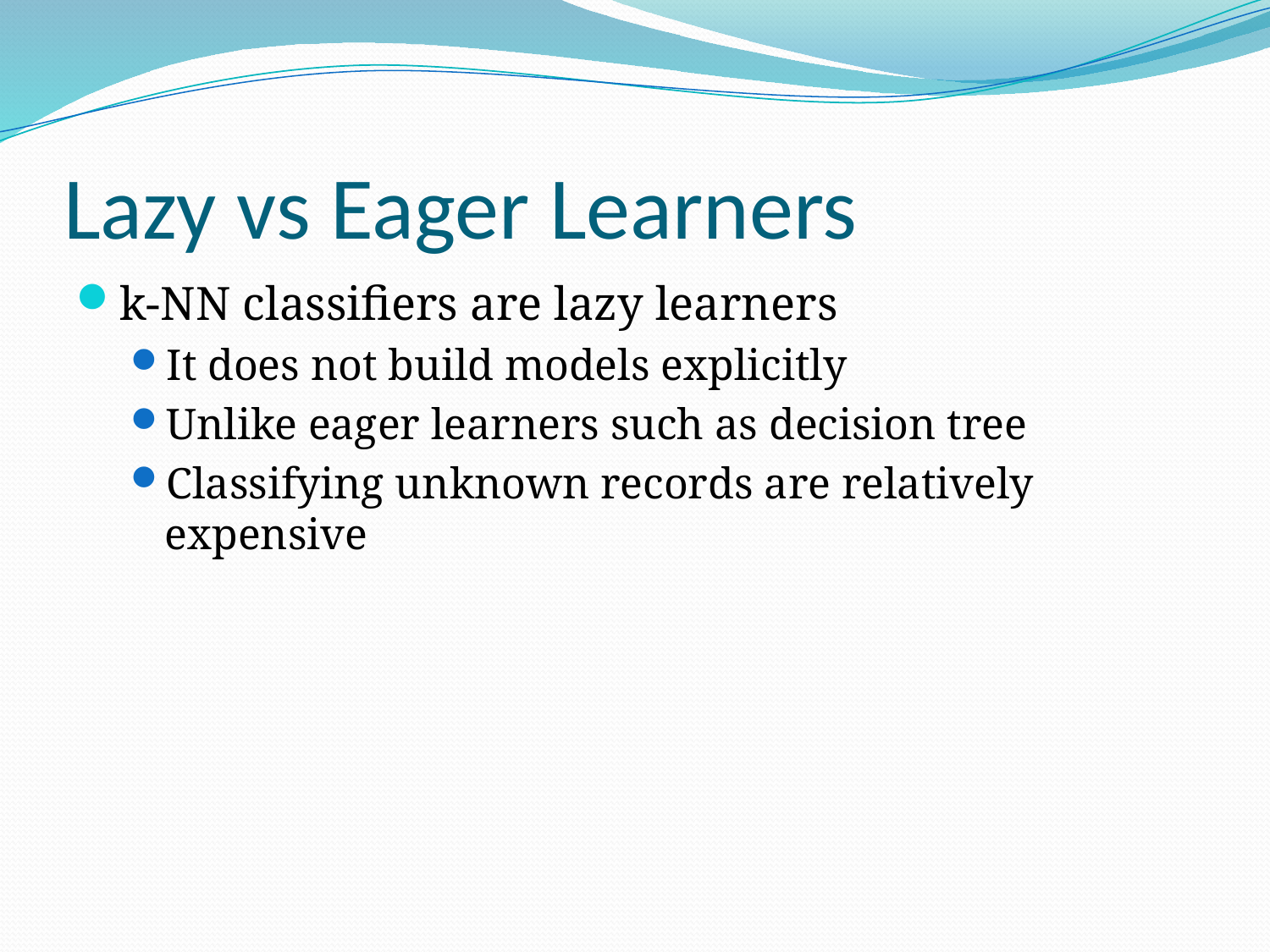

# Lazy vs Eager Learners
k-NN classifiers are lazy learners
It does not build models explicitly
Unlike eager learners such as decision tree
Classifying unknown records are relatively expensive